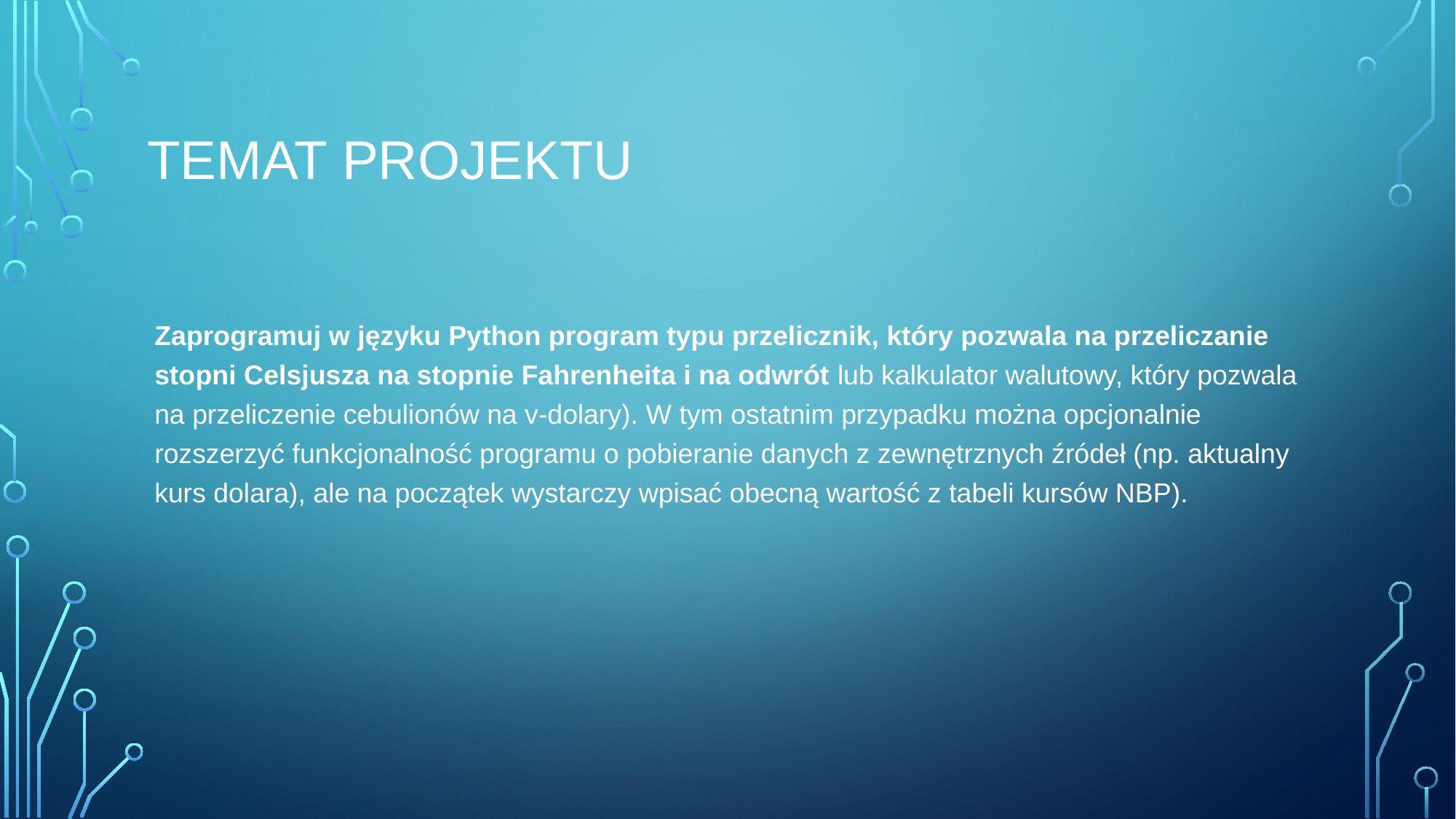

# TEMAT projektu
Zaprogramuj w języku Python program typu przelicznik, który pozwala na przeliczanie stopni Celsjusza na stopnie Fahrenheita i na odwrót lub kalkulator walutowy, który pozwala na przeliczenie cebulionów na v-dolary). W tym ostatnim przypadku można opcjonalnie rozszerzyć funkcjonalność programu o pobieranie danych z zewnętrznych źródeł (np. aktualny kurs dolara), ale na początek wystarczy wpisać obecną wartość z tabeli kursów NBP).